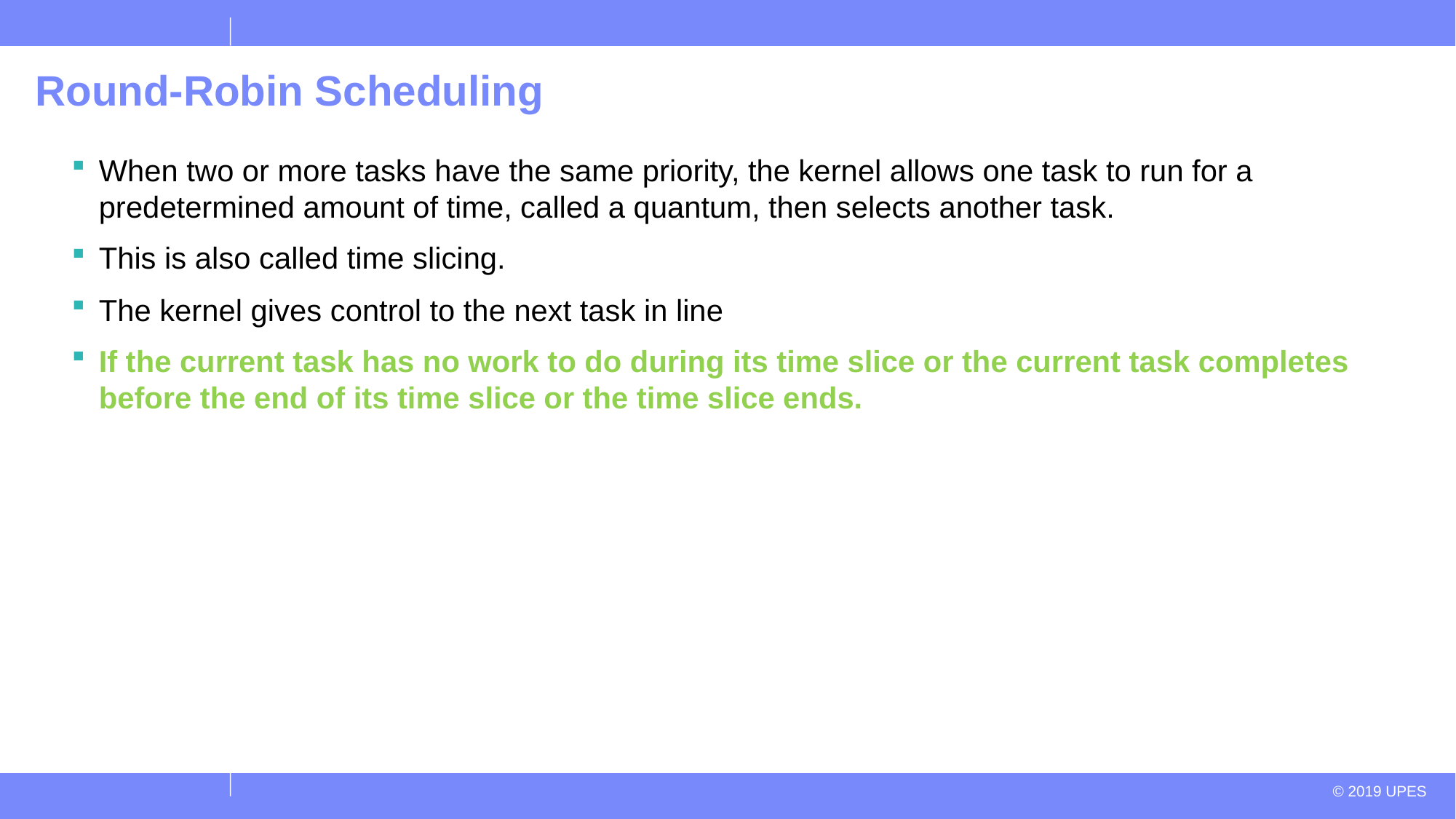

# Round-Robin Scheduling
When two or more tasks have the same priority, the kernel allows one task to run for a predetermined amount of time, called a quantum, then selects another task.
This is also called time slicing.
The kernel gives control to the next task in line
If the current task has no work to do during its time slice or the current task completes before the end of its time slice or the time slice ends.